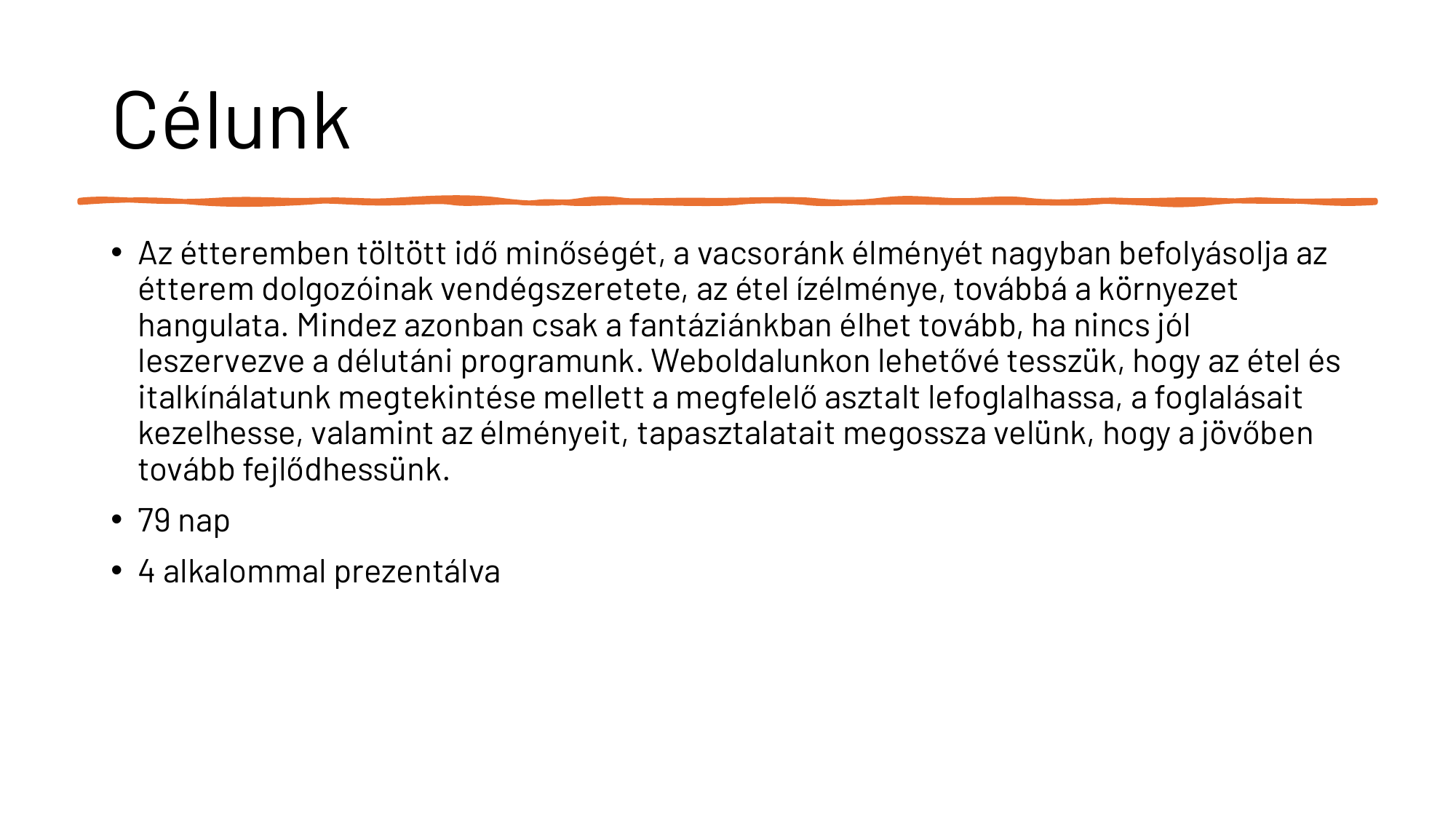

# Célunk

Az étteremben töltött idő minőségét, a vacsoránk élményét nagyban befolyásolja az étterem dolgozóinak vendégszeretete, az étel ízélménye, továbbá a környezet hangulata. Mindez azonban csak a fantáziánkban élhet tovább, ha nincs jól leszervezve a délutáni programunk. Weboldalunkon lehetővé tesszük, hogy az étel és italkínálatunk megtekintése mellett a megfelelő asztalt lefoglalhassa, a foglalásait kezelhesse, valamint az élményeit, tapasztalatait megossza velünk, hogy a jövőben tovább fejlődhessünk.
79 nap
4 alkalommal prezentálva